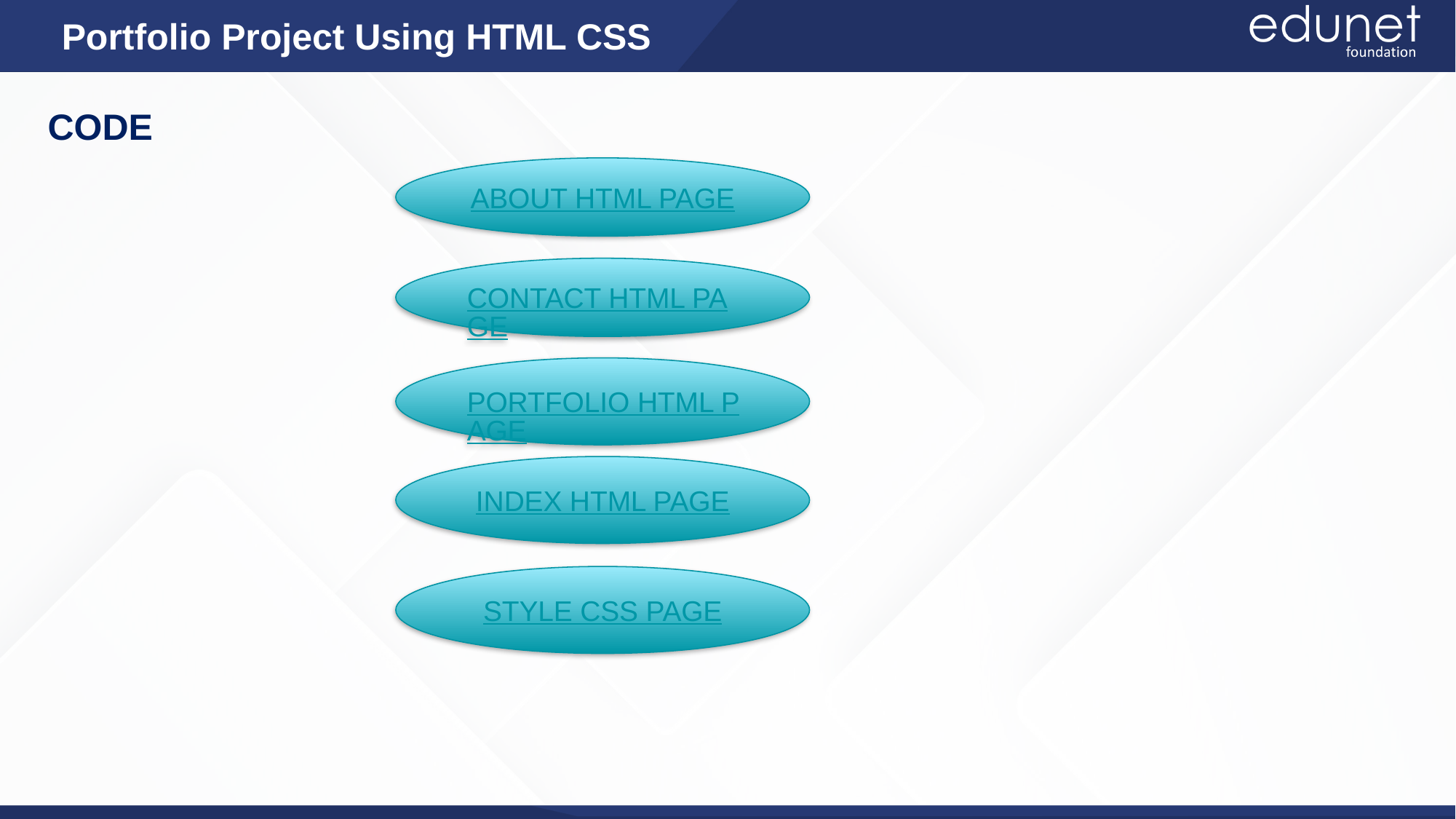

CODE

ABOUT HTML PAGE
CONTACT HTML PAGE
PORTFOLIO HTML PAGE
INDEX HTML PAGE
STYLE CSS PAGE